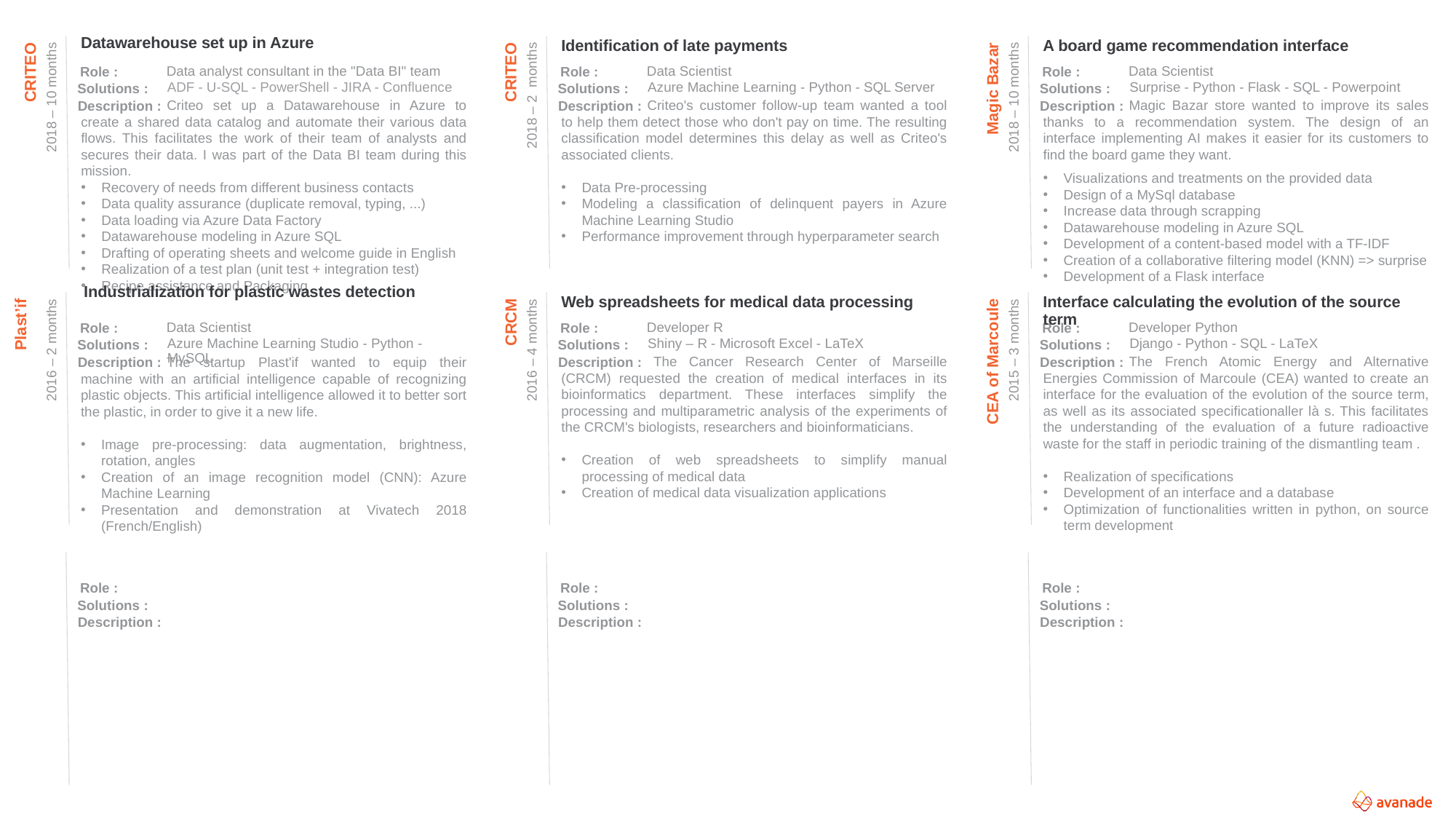

Datawarehouse set up in Azure
Identification of late payments
A board game recommendation interface
Data analyst consultant in the "Data BI" team
Data Scientist
Data Scientist
ADF - U-SQL - PowerShell - JIRA - Confluence
Azure Machine Learning - Python - SQL Server
Surprise - Python - Flask - SQL - Powerpoint
Criteo set up a Datawarehouse in Azure to create a shared data catalog and automate their various data flows. This facilitates the work of their team of analysts and secures their data. I was part of the Data BI team during this mission.
Recovery of needs from different business contacts
Data quality assurance (duplicate removal, typing, ...)
Data loading via Azure Data Factory
Datawarehouse modeling in Azure SQL
Drafting of operating sheets and welcome guide in English
Realization of a test plan (unit test + integration test)
Recipe assistance and Packaging
Criteo's customer follow-up team wanted a tool to help them detect those who don't pay on time. The resulting classification model determines this delay as well as Criteo's associated clients.

Data Pre-processing
Modeling a classification of delinquent payers in Azure Machine Learning Studio
Performance improvement through hyperparameter search
Magic Bazar store wanted to improve its sales thanks to a recommendation system. The design of an interface implementing AI makes it easier for its customers to find the board game they want.

Visualizations and treatments on the provided data
Design of a MySql database
Increase data through scrapping
Datawarehouse modeling in Azure SQL
Development of a content-based model with a TF-IDF
Creation of a collaborative filtering model (KNN) => surprise
Development of a Flask interface

2018 – 10 months
2018 – 10 months
2018 – 2  months
CRITEO
CRITEO
Magic Bazar
Industrialization for plastic wastes detection
Interface calculating the evolution of the source term
Web spreadsheets for medical data processing
Data Scientist
Developer R
Developer Python
Azure Machine Learning Studio - Python - MySQL
Shiny – R - Microsoft Excel - LaTeX
Django - Python - SQL - LaTeX
                      The Cancer Research Center of Marseille (CRCM) requested the creation of medical interfaces in its bioinformatics department. These interfaces simplify the processing and multiparametric analysis of the experiments of the CRCM's biologists, researchers and bioinformaticians.

Creation of web spreadsheets to simplify manual processing of medical data
Creation of medical data visualization applications

The French Atomic Energy and Alternative Energies Commission of Marcoule (CEA) wanted to create an interface for the evaluation of the evolution of the source term, as well as its associated specificationaller là s. This facilitates the understanding of the evaluation of a future radioactive waste for the staff in periodic training of the dismantling team .

Realization of specifications
Development of an interface and a database
Optimization of functionalities written in python, on source term development
The startup Plast'if wanted to equip their machine with an artificial intelligence capable of recognizing plastic objects. This artificial intelligence allowed it to better sort the plastic, in order to give it a new life.

Image pre-processing: data augmentation, brightness, rotation, angles
Creation of an image recognition model (CNN): Azure Machine Learning
Presentation and demonstration at Vivatech 2018 (French/English)
2016 – 2 months
2015 – 3 months
2016 – 4 months

Plast’if
CRCM
CEA of Marcoule